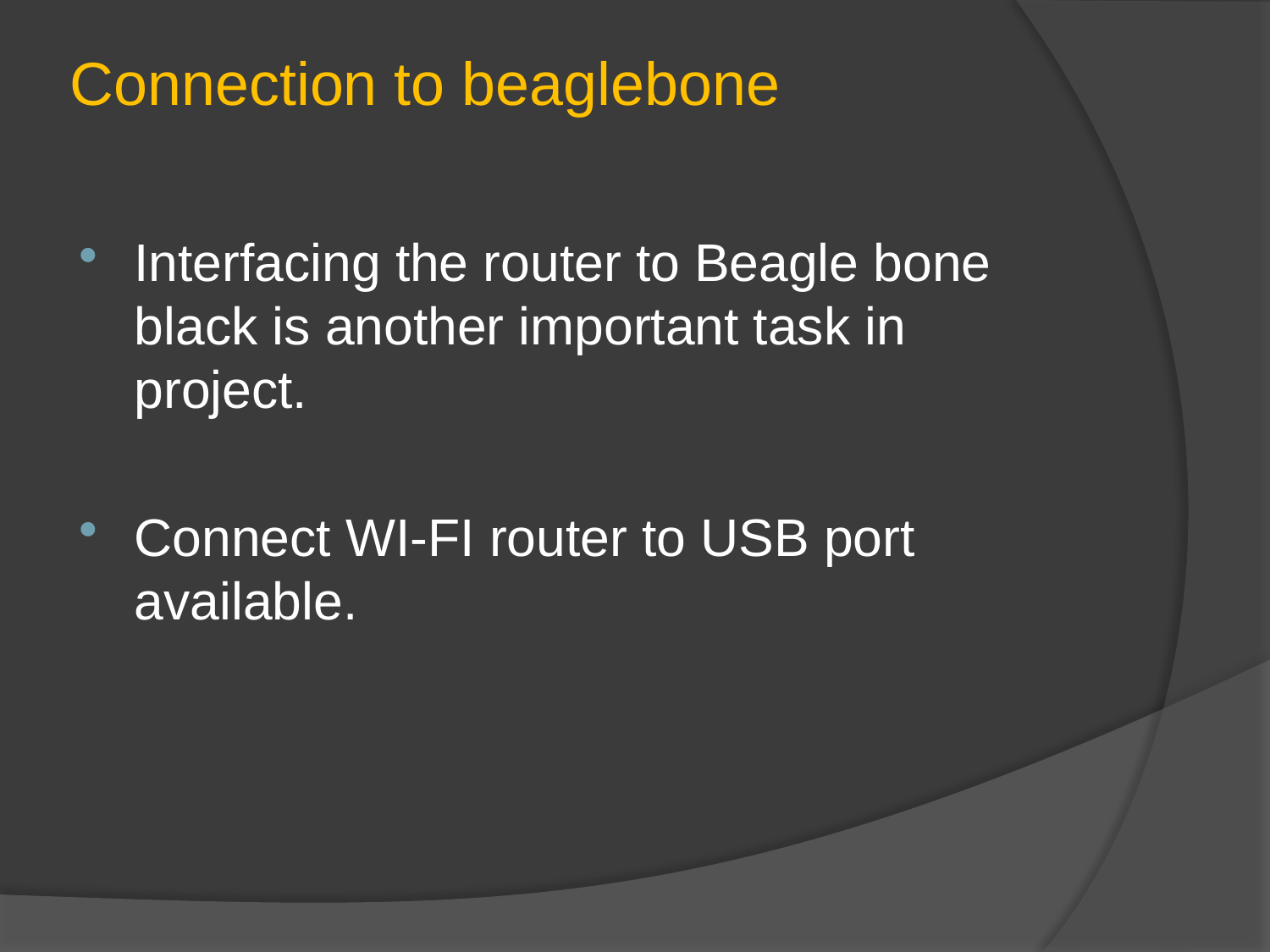

# Connection to beaglebone
Interfacing the router to Beagle bone black is another important task in project.

Connect WI-FI router to USB port available.